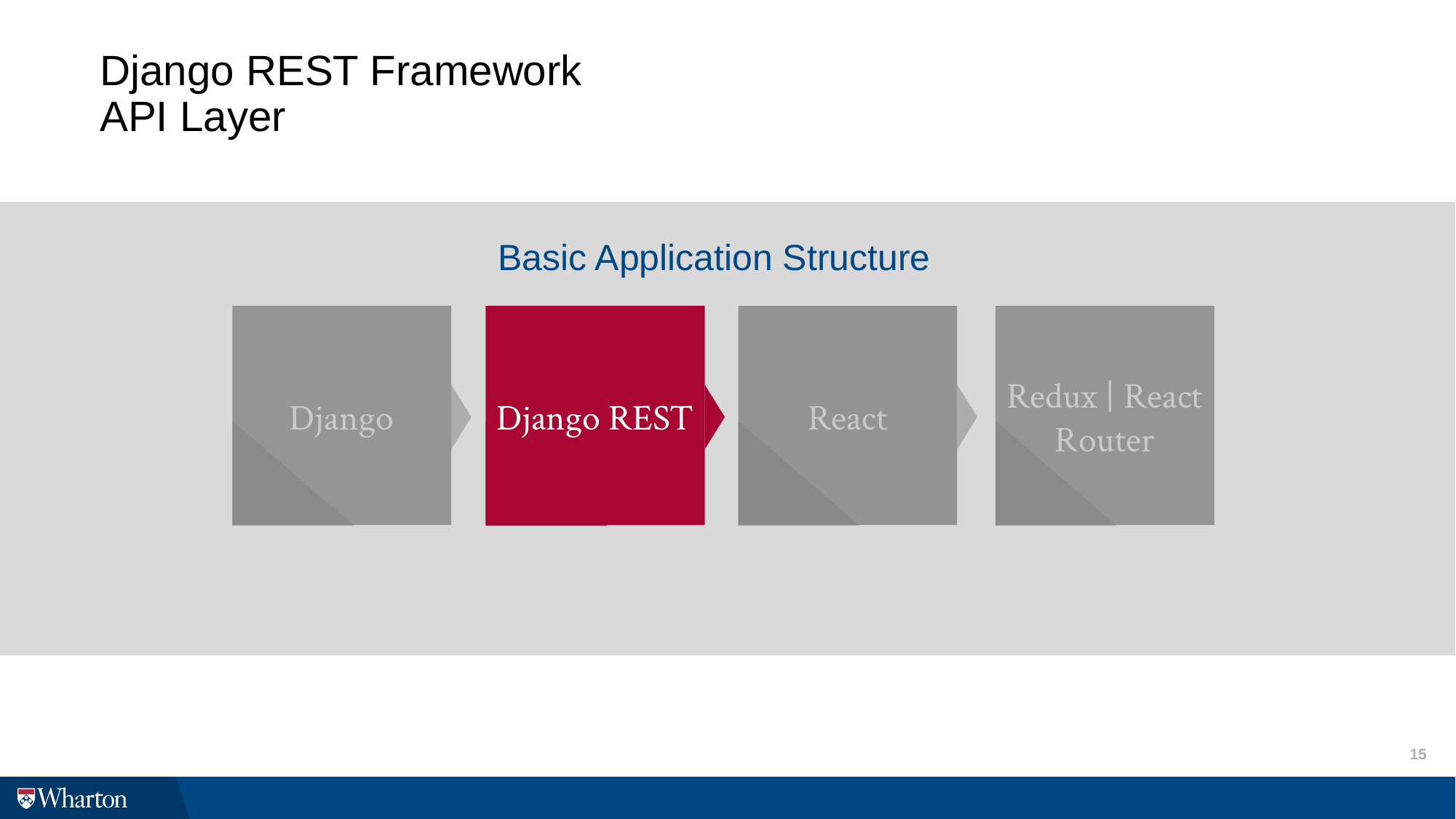

# Django REST Framework API Layer

Basic Application Structure

Redux | React Router

Django

Django REST

React

15